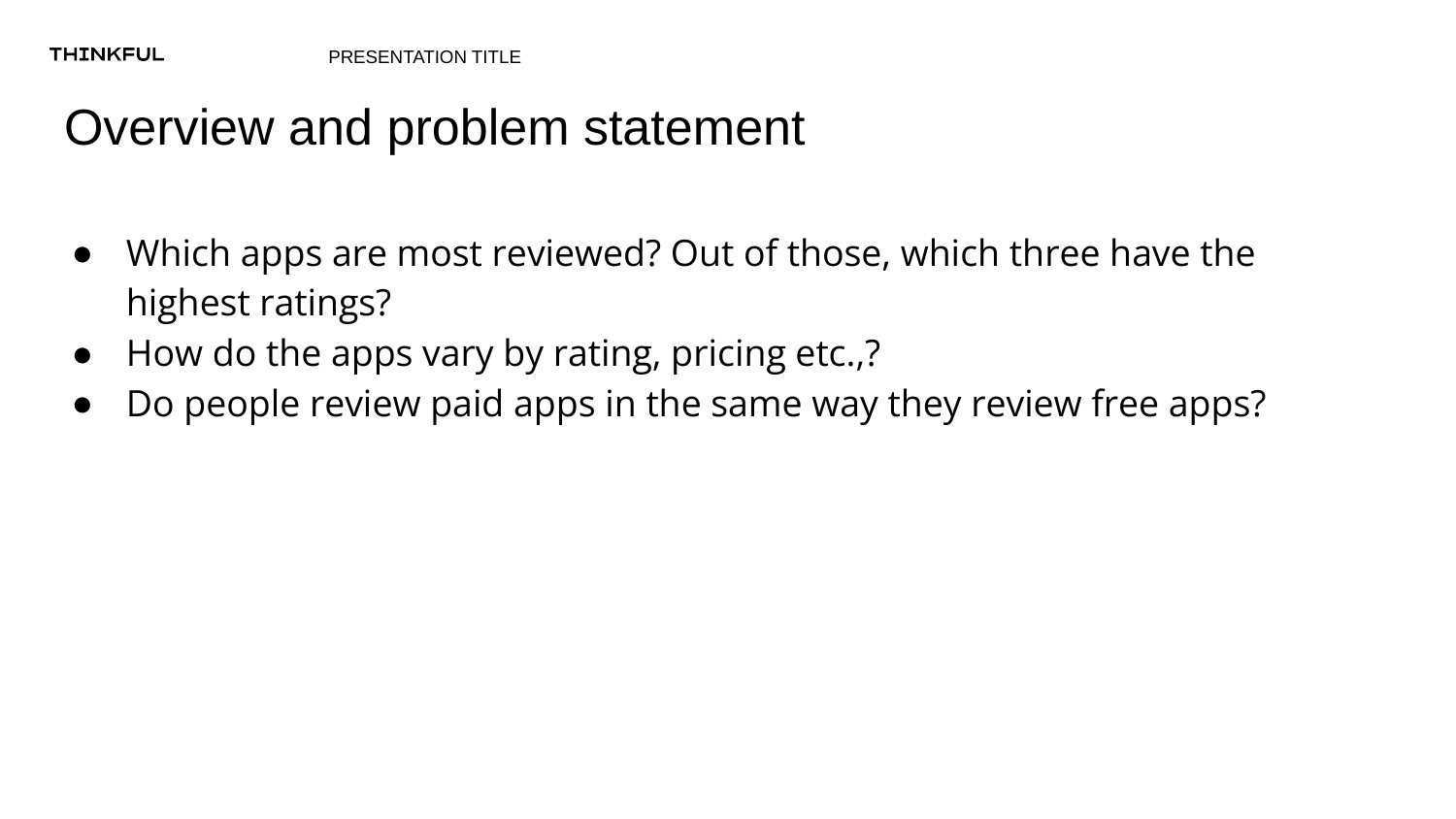

# Overview and problem statement
Which apps are most reviewed? Out of those, which three have the highest ratings?
How do the apps vary by rating, pricing etc.,?
Do people review paid apps in the same way they review free apps?